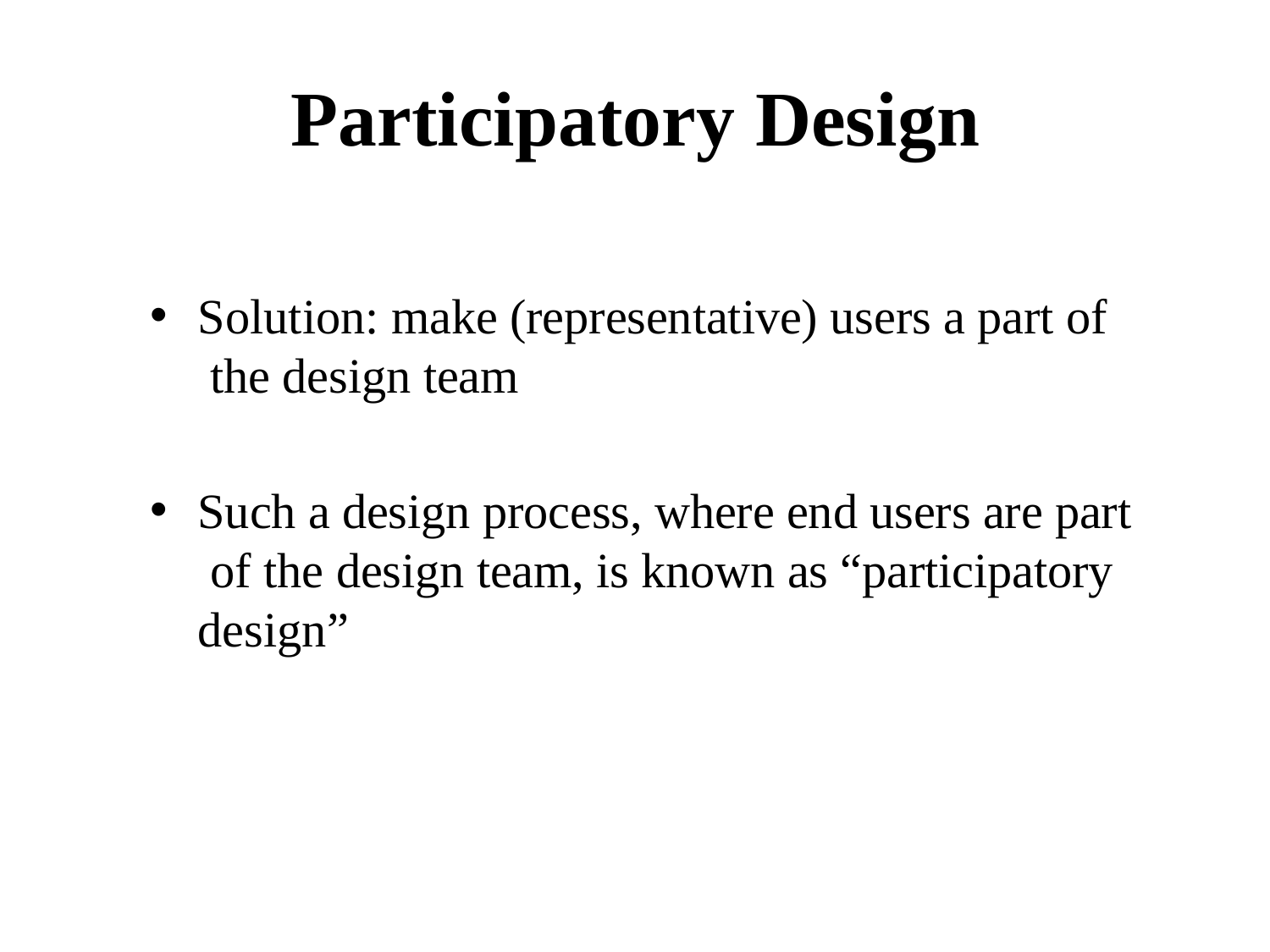

# Participatory Design
Solution: make (representative) users a part of  the design team

Such a design process, where end users are part  of the design team, is known as “participatory  design”